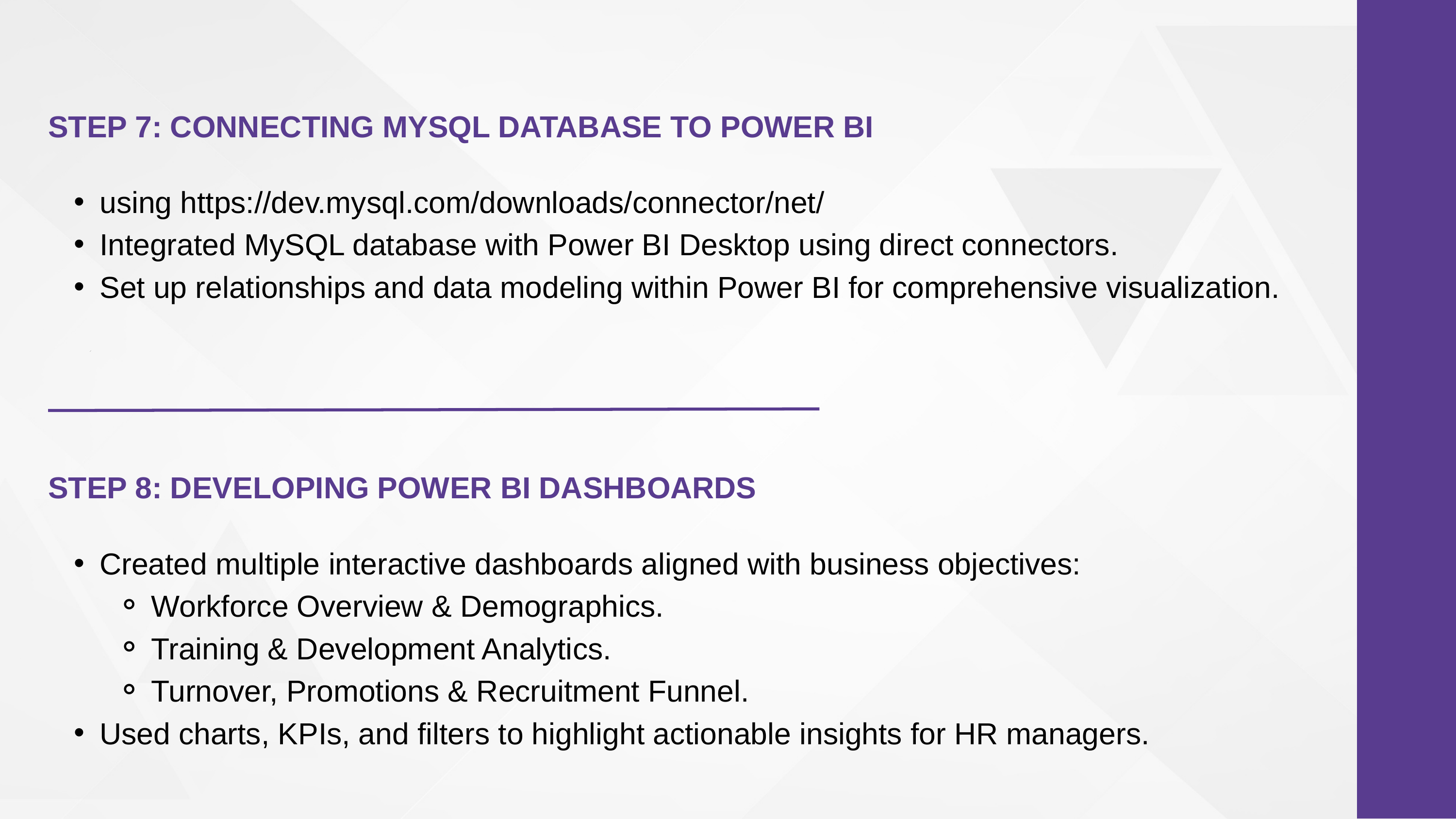

STEP 7: CONNECTING MYSQL DATABASE TO POWER BI
using https://dev.mysql.com/downloads/connector/net/
Integrated MySQL database with Power BI Desktop using direct connectors.
Set up relationships and data modeling within Power BI for comprehensive visualization.

STEP 8: DEVELOPING POWER BI DASHBOARDS
Created multiple interactive dashboards aligned with business objectives:
Workforce Overview & Demographics.
Training & Development Analytics.
Turnover, Promotions & Recruitment Funnel.
Used charts, KPIs, and filters to highlight actionable insights for HR managers.